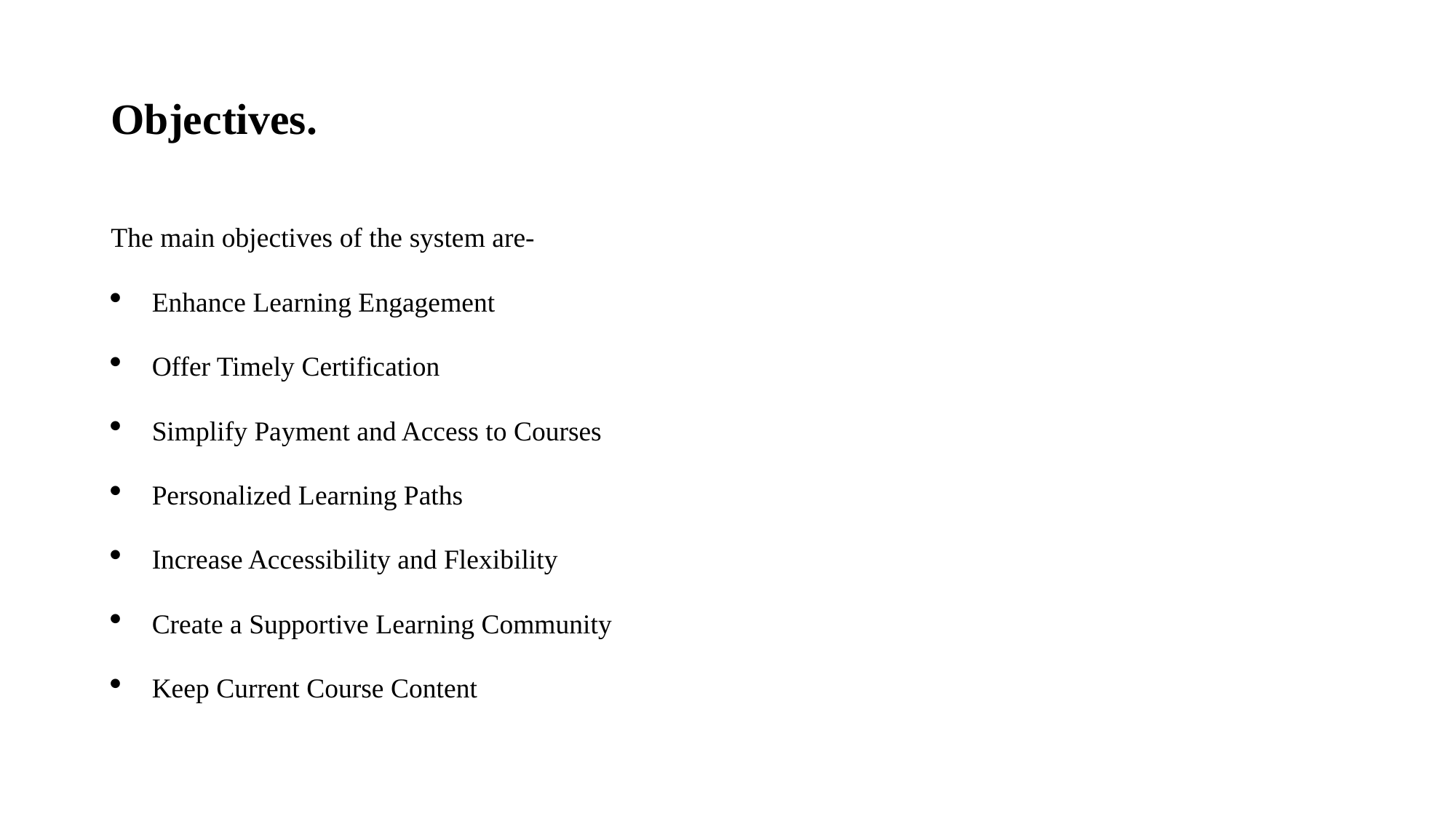

# Objectives.
The main objectives of the system are-
Enhance Learning Engagement
Offer Timely Certification
Simplify Payment and Access to Courses
Personalized Learning Paths
Increase Accessibility and Flexibility
Create a Supportive Learning Community
Keep Current Course Content